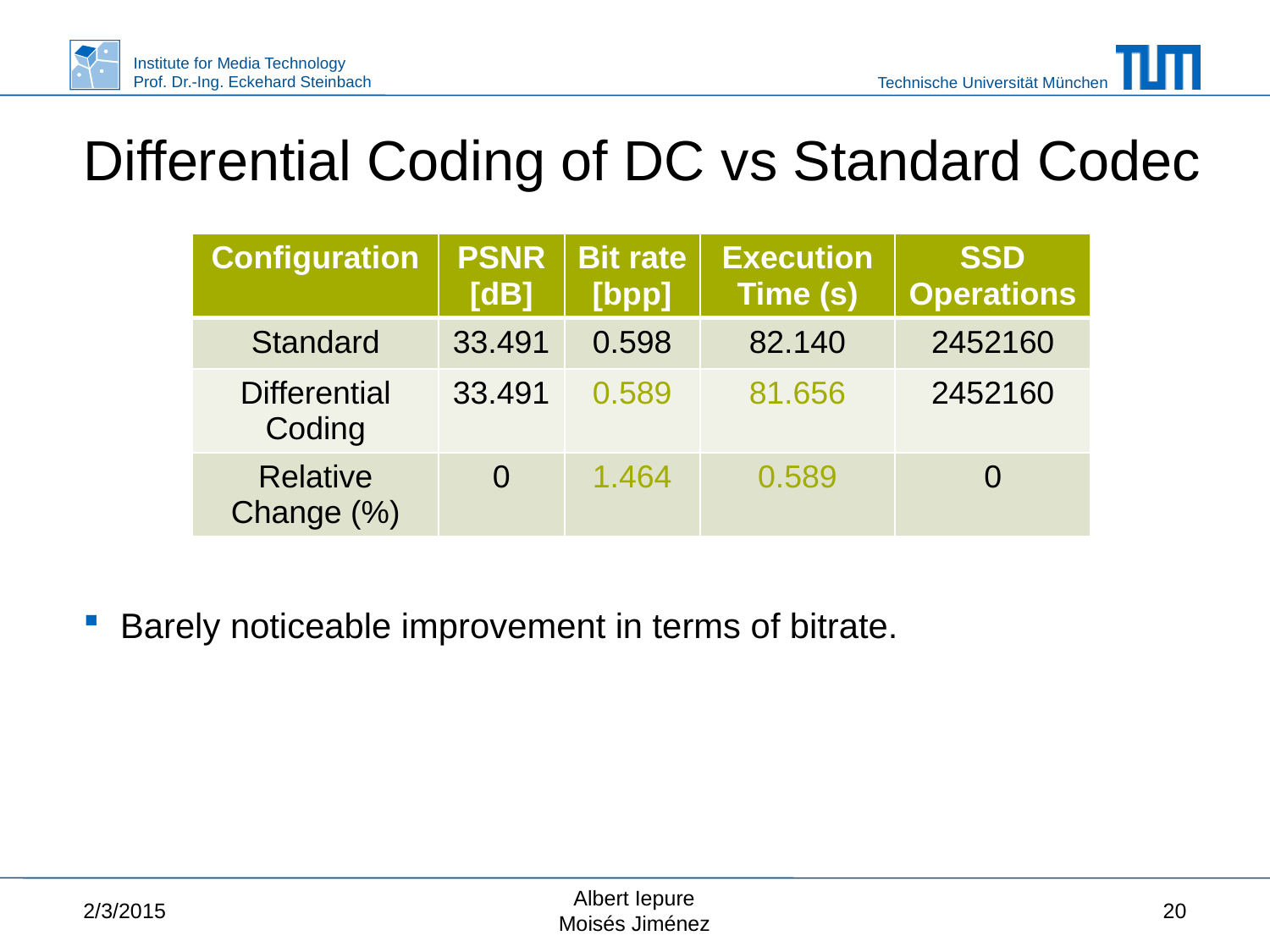

# Differential Coding of DC vs Standard Codec
| Configuration | PSNR [dB] | Bit rate [bpp] | Execution Time (s) | SSD Operations |
| --- | --- | --- | --- | --- |
| Standard | 33.491 | 0.598 | 82.140 | 2452160 |
| Differential Coding | 33.491 | 0.589 | 81.656 | 2452160 |
| Relative Change (%) | 0 | 1.464 | 0.589 | 0 |
Barely noticeable improvement in terms of bitrate.
2/3/2015
Albert Iepure
Moisés Jiménez
20